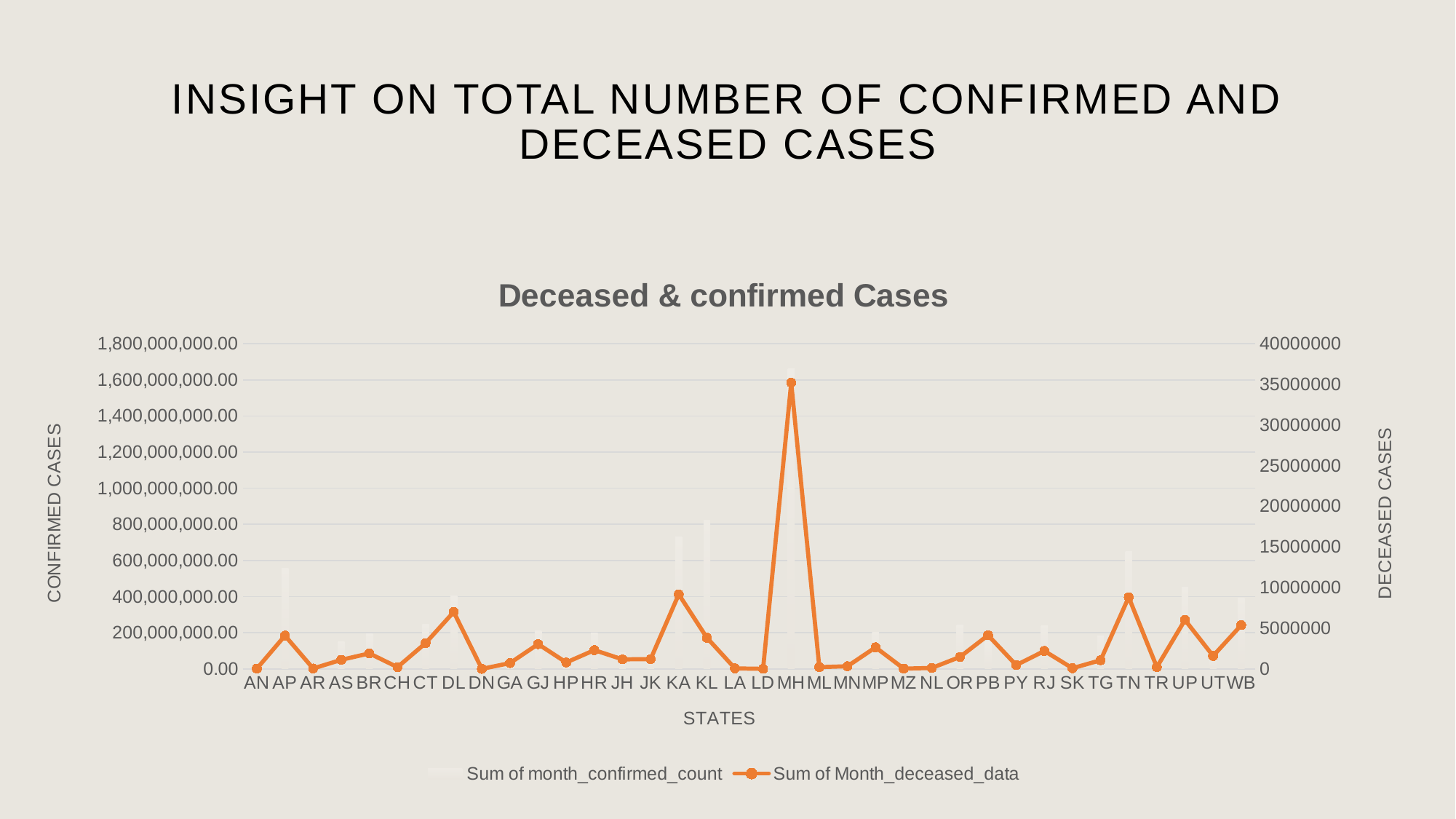

# Insight on Total Number of Confirmed and Deceased Cases

### Chart: Deceased & confirmed Cases

| Category | Sum of month_confirmed_count | Sum of Month_deceased_data |
|---|---|---|
| AN | 2561838.0 | 37713.0 |
| AP | 559315574.0 | 4091301.0 |
| AR | 11591127.0 | 48952.0 |
| AS | 148811405.0 | 1112554.0 |
| BR | 193281433.0 | 1906269.0 |
| CH | 16171312.0 | 214629.0 |
| CT | 246189467.0 | 3176020.0 |
| DL | 405194856.0 | 7000210.0 |
| DN | 2837147.0 | 1356.0 |
| GA | 42631273.0 | 715953.0 |
| GJ | 211154500.0 | 3046529.0 |
| HP | 48038897.0 | 789055.0 |
| HR | 197548782.0 | 2307974.0 |
| JH | 90669599.0 | 1169670.0 |
| JK | 85007142.0 | 1201826.0 |
| KA | 731947360.0 | 9172374.0 |
| KL | 821811917.0 | 3838521.0 |
| LA | 5751953.0 | 62805.0 |
| LD | 1764401.0 | 8093.0 |
| MH | 1662100469.0 | 35203070.0 |
| ML | 13823458.0 | 213709.0 |
| MN | 22262876.0 | 322925.0 |
| MP | 201396269.0 | 2650821.0 |
| MZ | 9713344.0 | 33093.0 |
| NL | 7562249.0 | 111315.0 |
| OR | 243730130.0 | 1468861.0 |
| PB | 149265561.0 | 4135956.0 |
| PY | 30344354.0 | 462203.0 |
| RJ | 240620216.0 | 2207455.0 |
| SK | 5704172.0 | 84310.0 |
| TG | 184490927.0 | 1068052.0 |
| TN | 648940326.0 | 8814741.0 |
| TR | 20818709.0 | 214362.0 |
| UP | 452825147.0 | 6018403.0 |
| UT | 81290879.0 | 1591925.0 |
| WB | 391268439.0 | 5379121.0 |